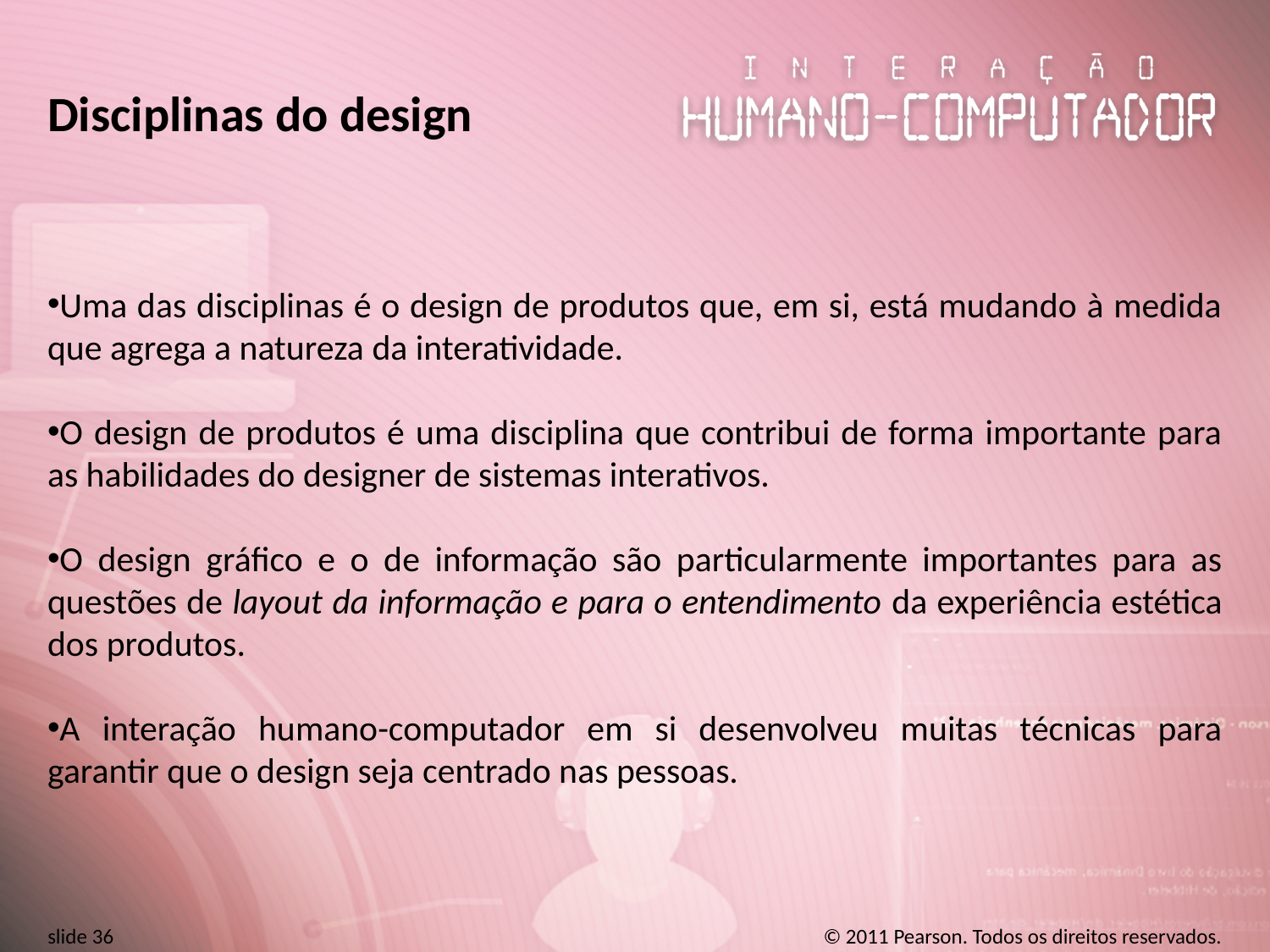

# Disciplinas do design
Uma das disciplinas é o design de produtos que, em si, está mudando à medida que agrega a natureza da interatividade.

O design de produtos é uma disciplina que contribui de forma importante para as habilidades do designer de sistemas interativos.

O design gráfico e o de informação são particularmente importantes para as questões de layout da informação e para o entendimento da experiência estética dos produtos.

A interação humano-computador em si desenvolveu muitas técnicas para garantir que o design seja centrado nas pessoas.